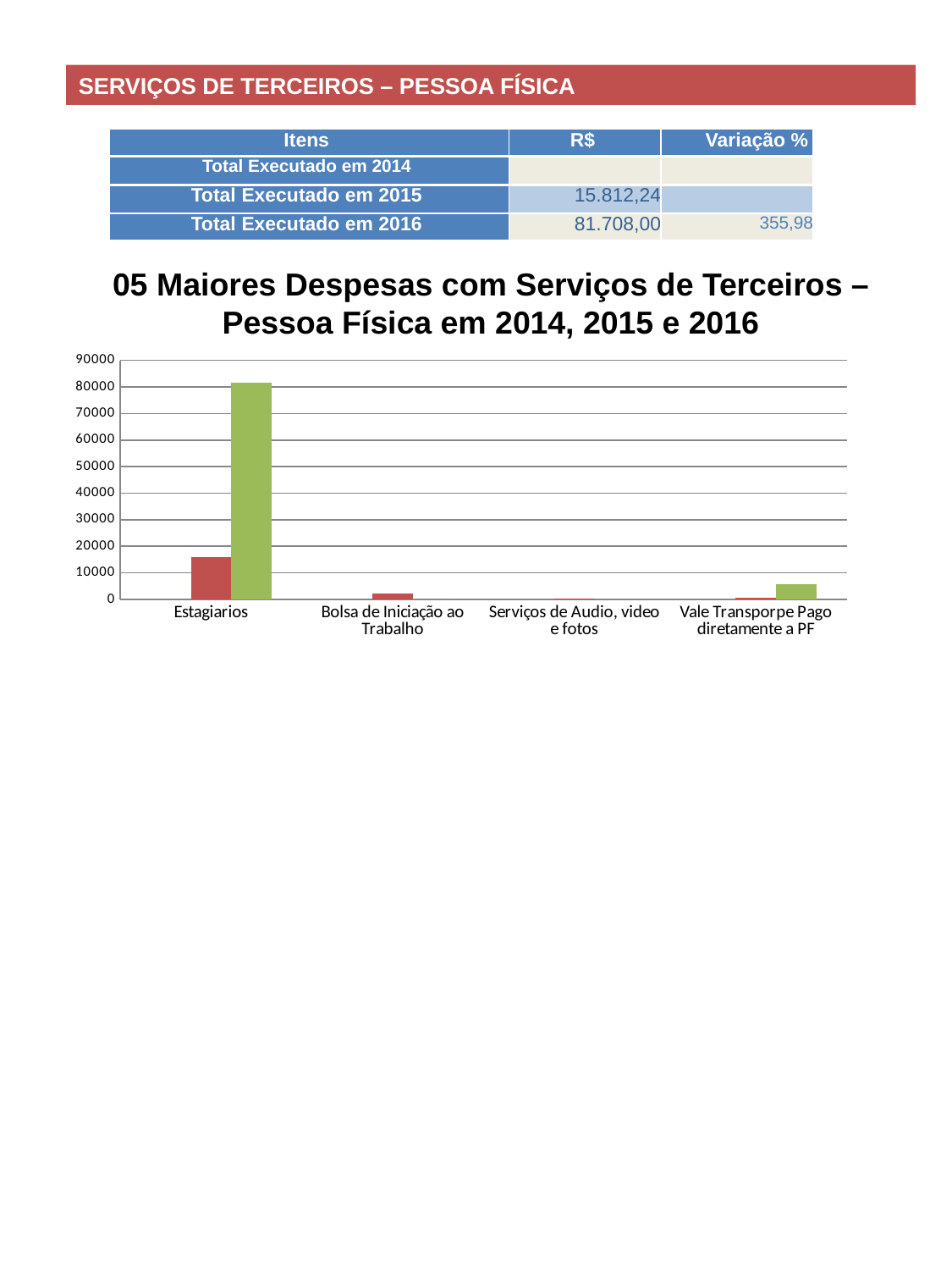

SERVIÇOS DE TERCEIROS – PESSOA FÍSICA
| Itens | R$ | Variação % |
| --- | --- | --- |
| Total Executado em 2014 |  |  |
| Total Executado em 2015 | 15.812,24 |  |
| Total Executado em 2016 | 81.708,00 | 355,98 |
05 Maiores Despesas com Serviços de Terceiros – Pessoa Física em 2014, 2015 e 2016

### Chart

| Category |  |  |  |
|---|---|---|---|
| Estagiarios | None | 15812.240000000005 | 81708.0 |
| Bolsa de Iniciação ao Trabalho | None | 2303.55 | 0.0 |
| Serviços de Audio, video e fotos | None | 371.25 | None |
| Vale Transporpe Pago diretamente a PF | None | 713.55 | 5842.81 |